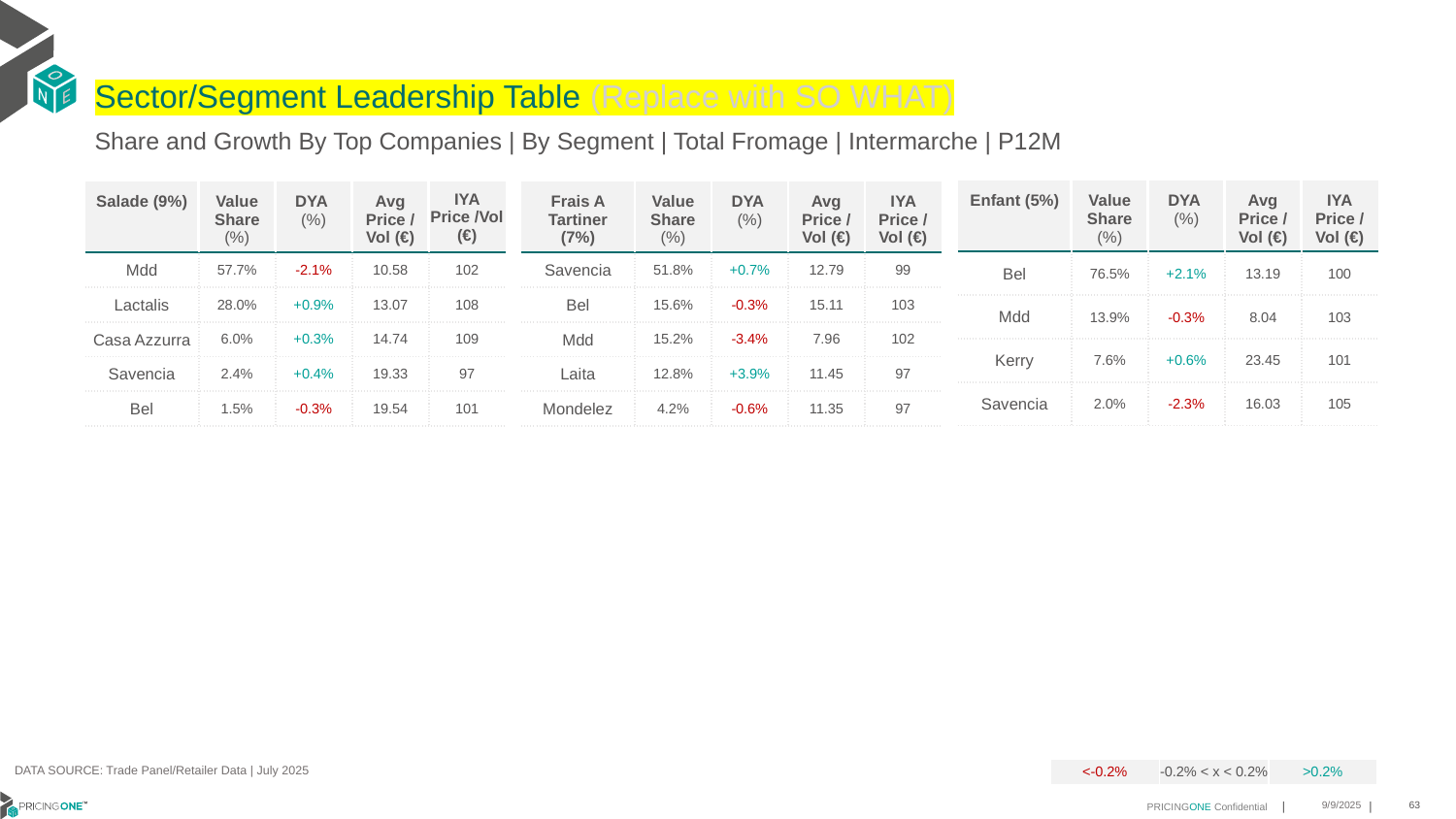

# Sector/Segment Leadership Table (Replace with SO WHAT)
Share and Growth By Top Companies | By Segment | Total Fromage | Intermarche | P12M
| Enfant (5%) | Value Share (%) | DYA (%) | Avg Price /Vol (€) | IYA Price /Vol (€) |
| --- | --- | --- | --- | --- |
| Bel | 76.5% | +2.1% | 13.19 | 100 |
| Mdd | 13.9% | -0.3% | 8.04 | 103 |
| Kerry | 7.6% | +0.6% | 23.45 | 101 |
| Savencia | 2.0% | -2.3% | 16.03 | 105 |
| Salade (9%) | Value Share (%) | DYA (%) | Avg Price /Vol (€) | IYA Price /Vol (€) |
| --- | --- | --- | --- | --- |
| Mdd | 57.7% | -2.1% | 10.58 | 102 |
| Lactalis | 28.0% | +0.9% | 13.07 | 108 |
| Casa Azzurra | 6.0% | +0.3% | 14.74 | 109 |
| Savencia | 2.4% | +0.4% | 19.33 | 97 |
| Bel | 1.5% | -0.3% | 19.54 | 101 |
| Frais A Tartiner (7%) | Value Share (%) | DYA (%) | Avg Price /Vol (€) | IYA Price /Vol (€) |
| --- | --- | --- | --- | --- |
| Savencia | 51.8% | +0.7% | 12.79 | 99 |
| Bel | 15.6% | -0.3% | 15.11 | 103 |
| Mdd | 15.2% | -3.4% | 7.96 | 102 |
| Laita | 12.8% | +3.9% | 11.45 | 97 |
| Mondelez | 4.2% | -0.6% | 11.35 | 97 |
DATA SOURCE: Trade Panel/Retailer Data | July 2025
| <-0.2% | -0.2% < x < 0.2% | >0.2% |
| --- | --- | --- |

9/9/2025
63